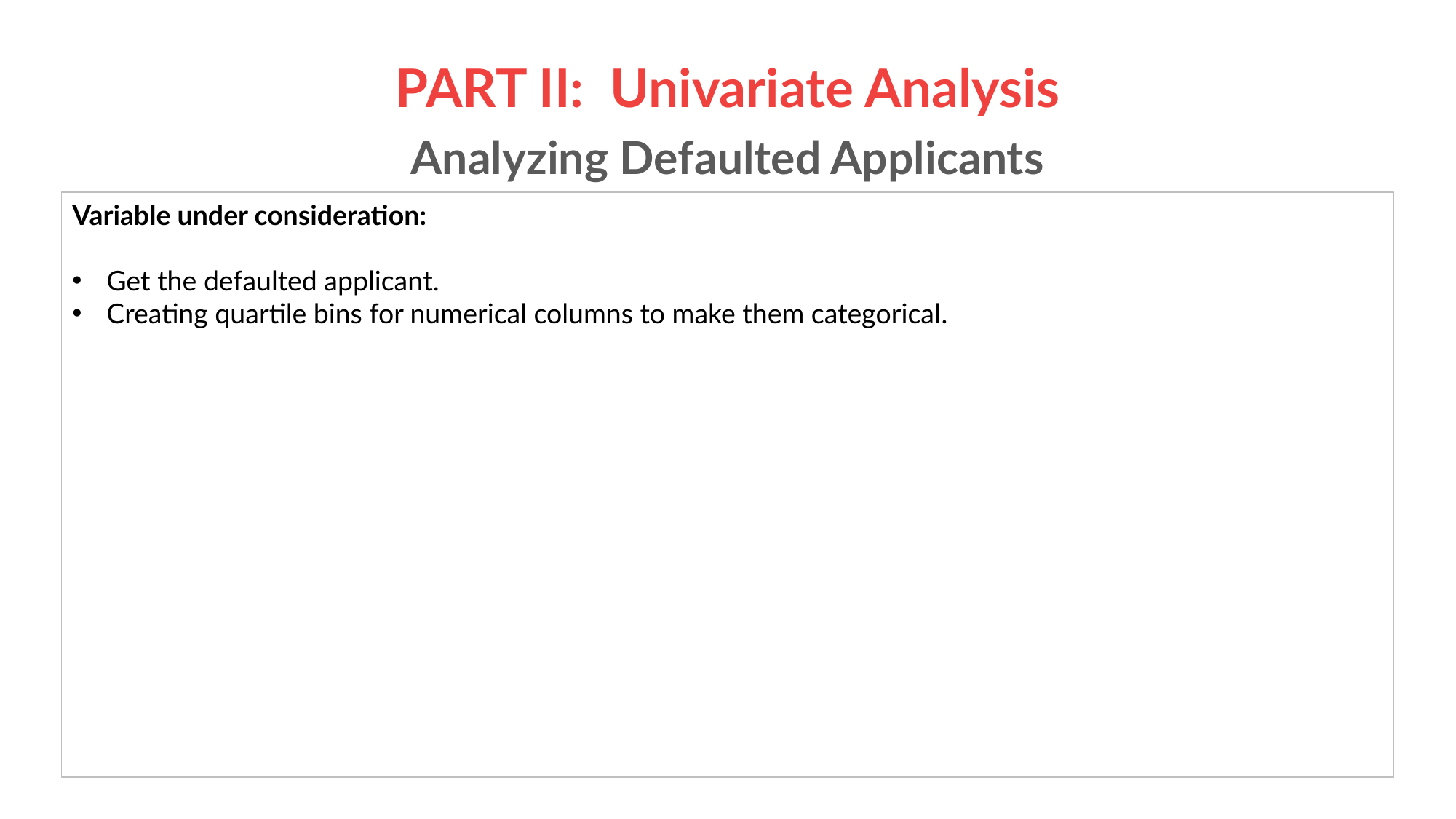

# PART II:  Univariate Analysis Analyzing Defaulted Applicants
Variable under consideration:

Get the defaulted applicant.
Creating quartile bins for numerical columns to make them categorical.